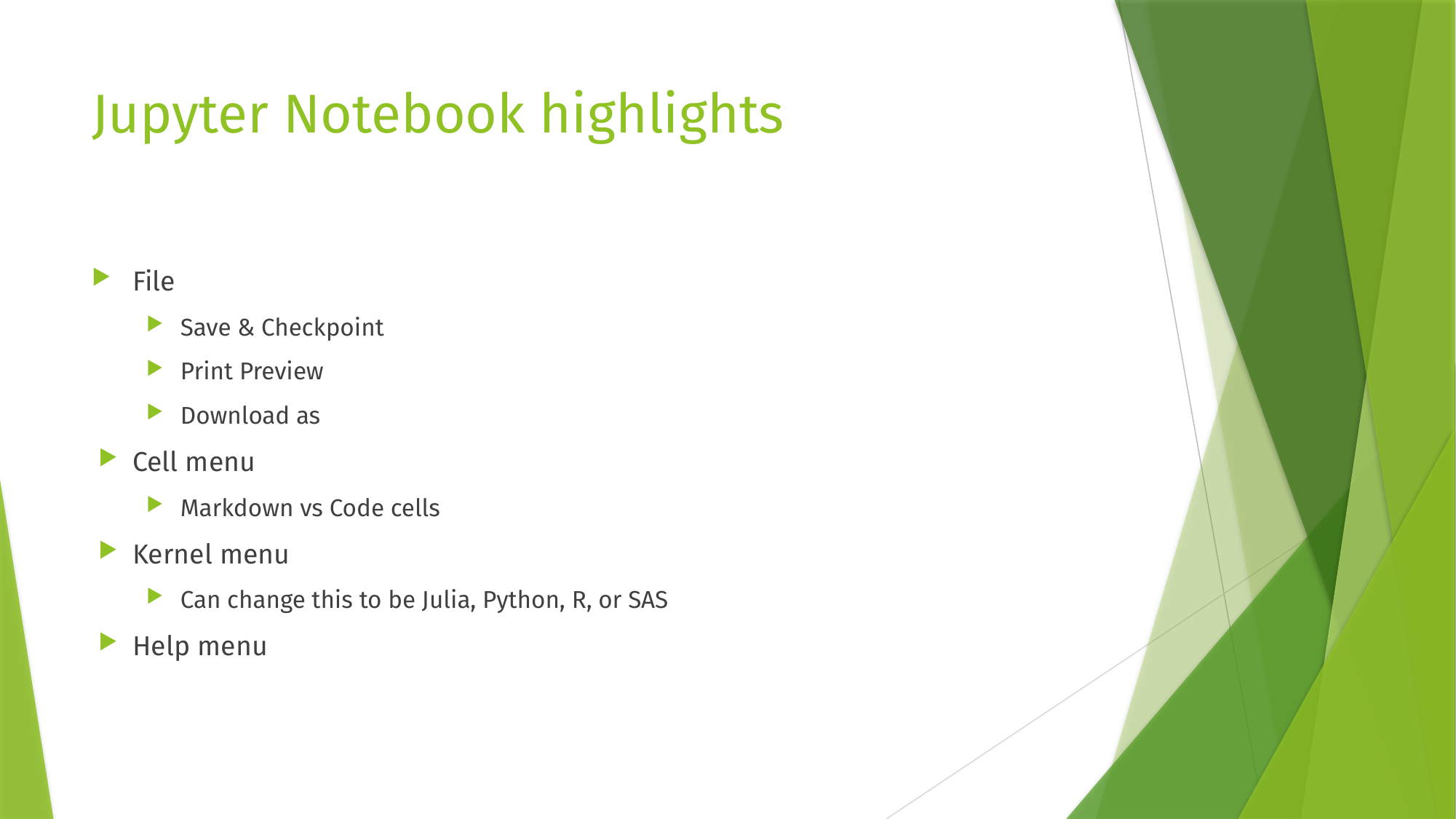

# Jupyter Notebook highlights
File
Save & Checkpoint
Print Preview
Download as
Cell menu
Markdown vs Code cells
Kernel menu
Can change this to be Julia, Python, R, or SAS
Help menu